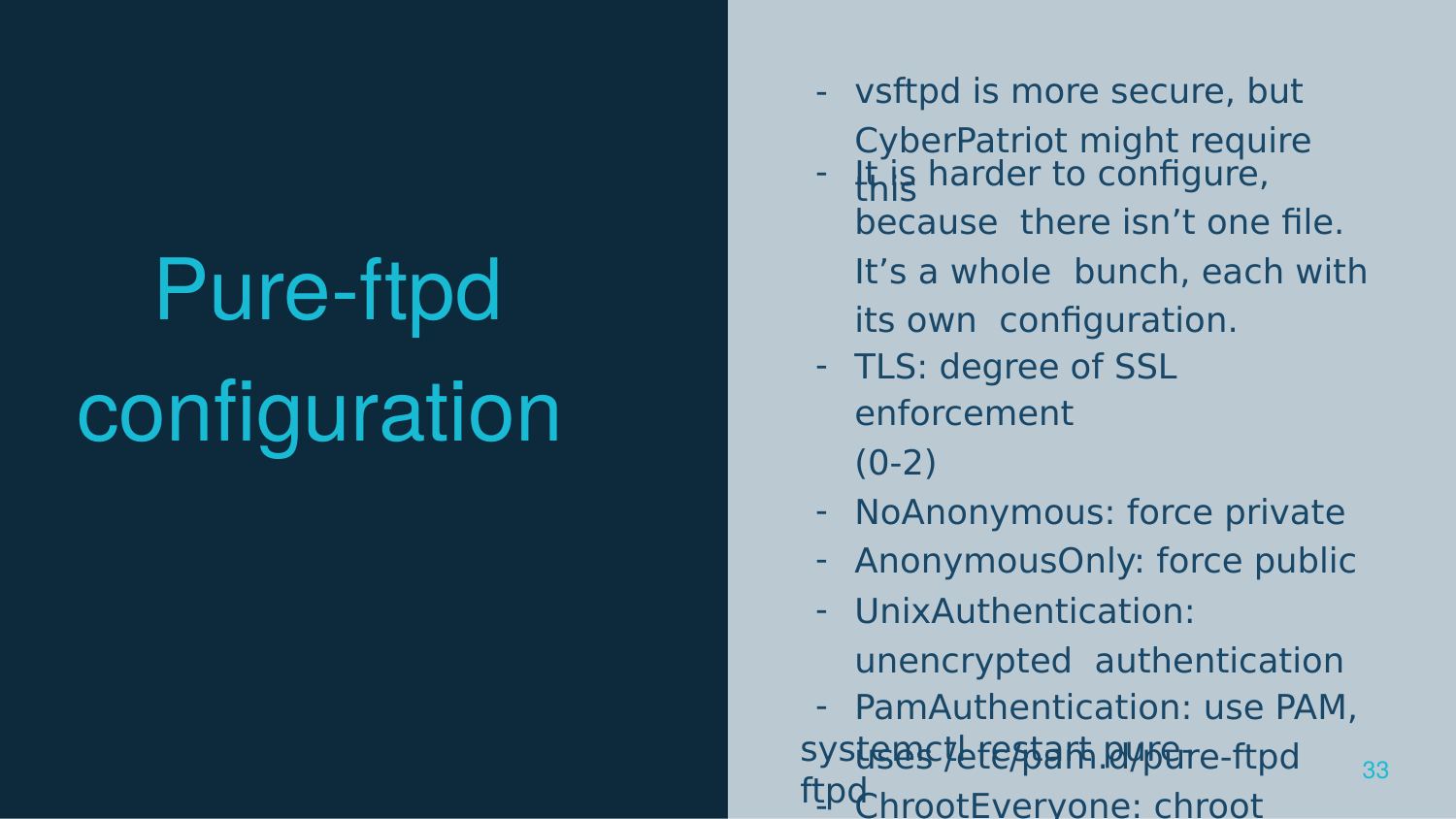

# -	vsftpd is more secure, but  CyberPatriot might require this
It is harder to conﬁgure, because  there isn’t one ﬁle. It’s a whole  bunch, each with its own  conﬁguration.
TLS: degree of SSL enforcement
(0-2)
NoAnonymous: force private
AnonymousOnly: force public
UnixAuthentication: unencrypted  authentication
PamAuthentication: use PAM,
uses /etc/pam.d/pure-ftpd
ChrootEveryone: chroot everyone  to their homes
Pure-ftpd  configuration
systemctl restart pure-ftpd
33